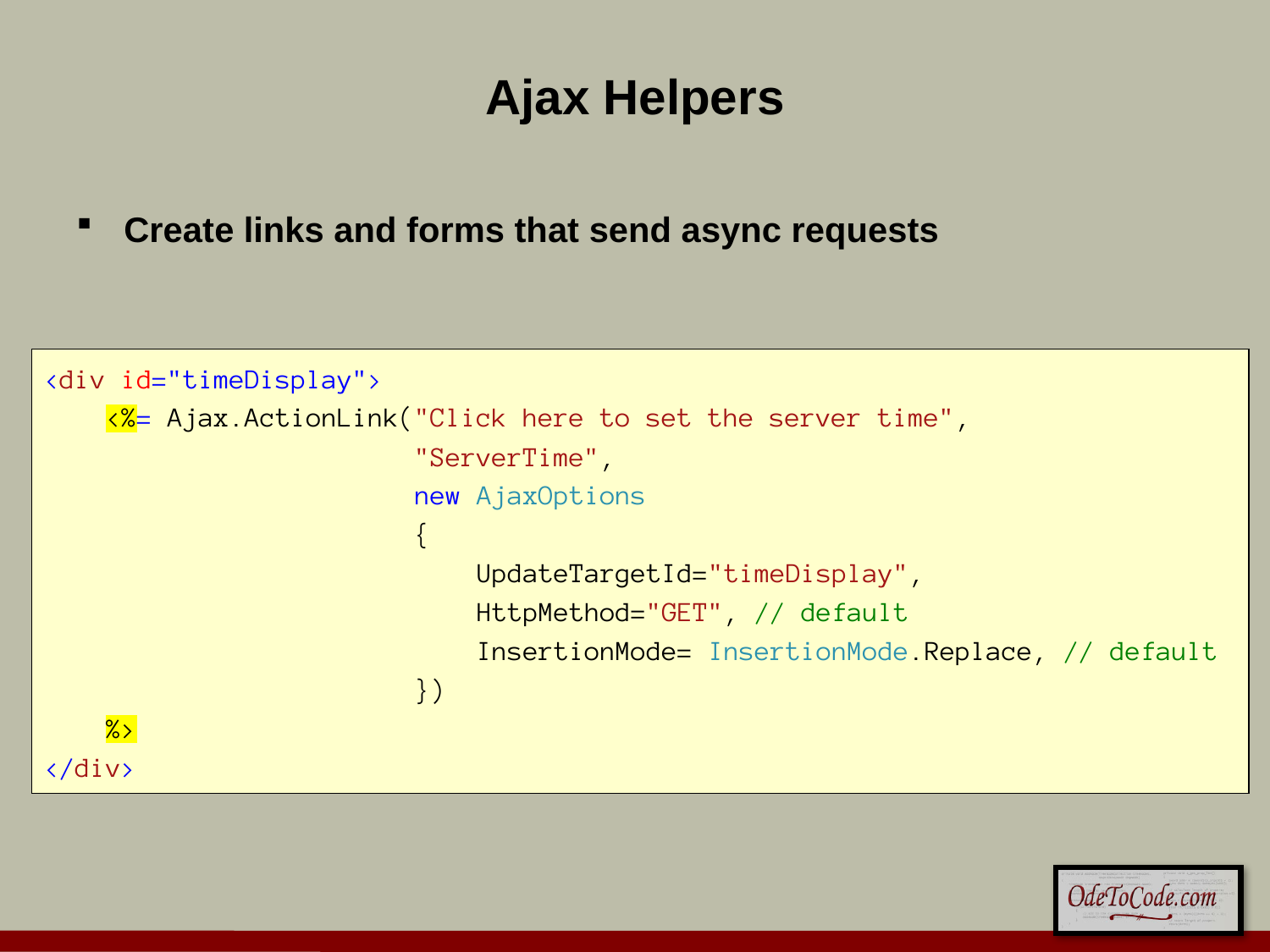

# Ajax Helpers
Create links and forms that send async requests
<div id="timeDisplay">
    <%= Ajax.ActionLink("Click here to set the server time",
                        "ServerTime",
                        new AjaxOptions
                        {
                            UpdateTargetId="timeDisplay",
                            HttpMethod="GET", // default
                            InsertionMode= InsertionMode.Replace, // default
                        })
    %>
</div>